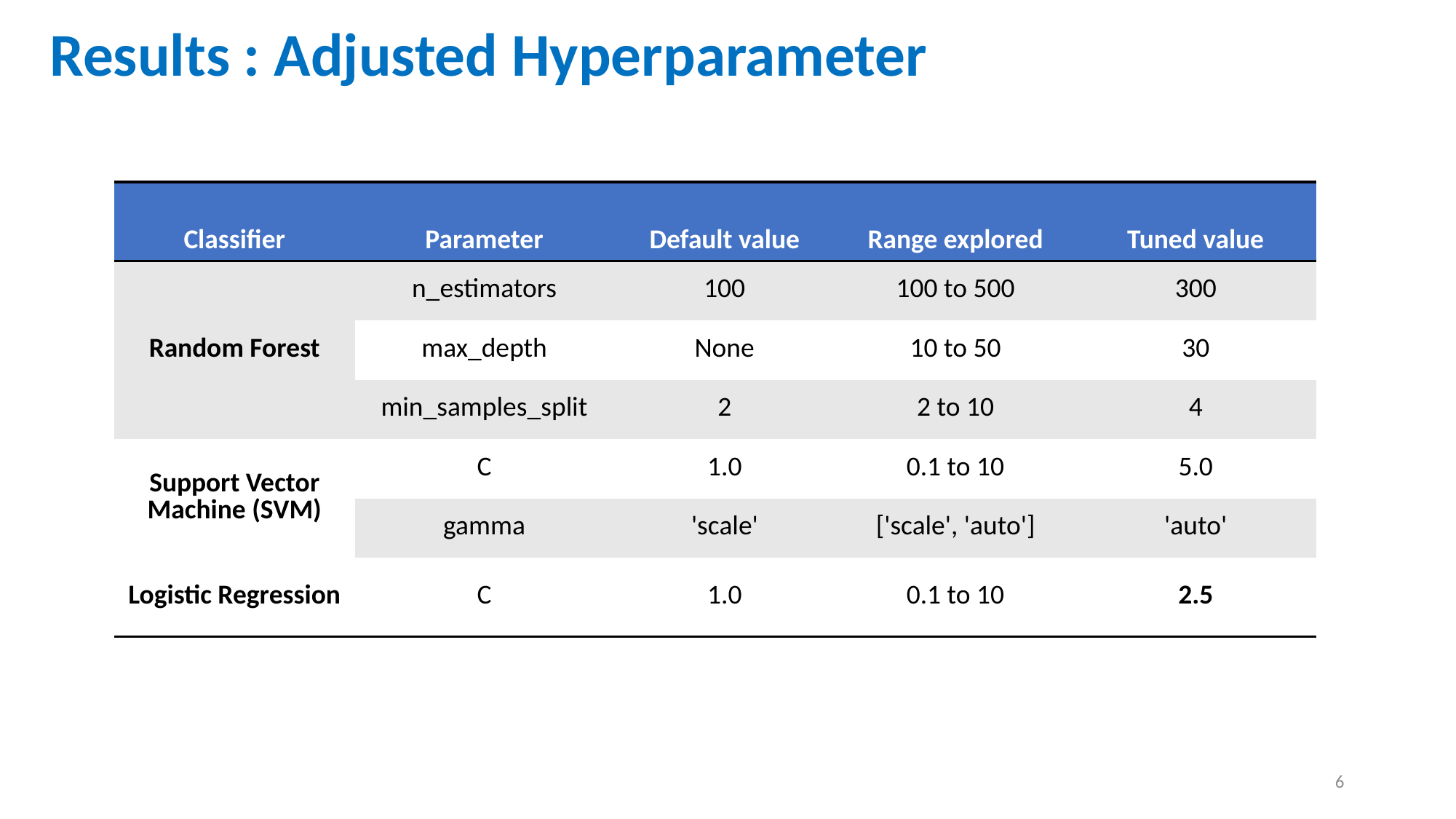

Results : Adjusted Hyperparameter
| Classifier | Parameter | Default value | Range explored | Tuned value |
| --- | --- | --- | --- | --- |
| Random Forest | n\_estimators | 100 | 100 to 500 | 300 |
|  | max\_depth | None | 10 to 50 | 30 |
|  | min\_samples\_split | 2 | 2 to 10 | 4 |
| Support Vector Machine (SVM) | C | 1.0 | 0.1 to 10 | 5.0 |
|  | gamma | 'scale' | ['scale', 'auto'] | 'auto' |
| Logistic Regression | C | 1.0 | 0.1 to 10 | 2.5 |
6